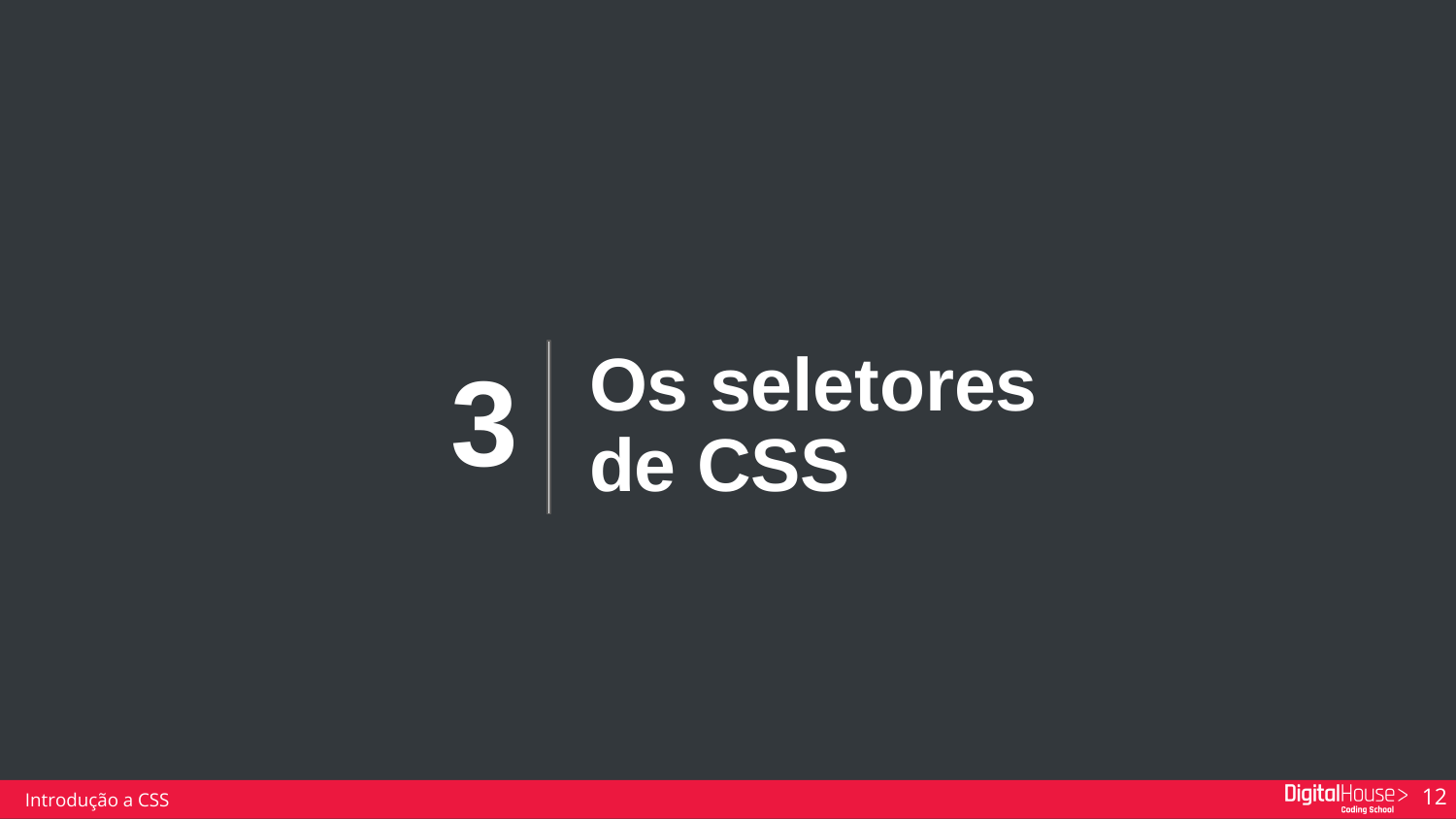

Os seletores de CSS

3
Introdução a CSS